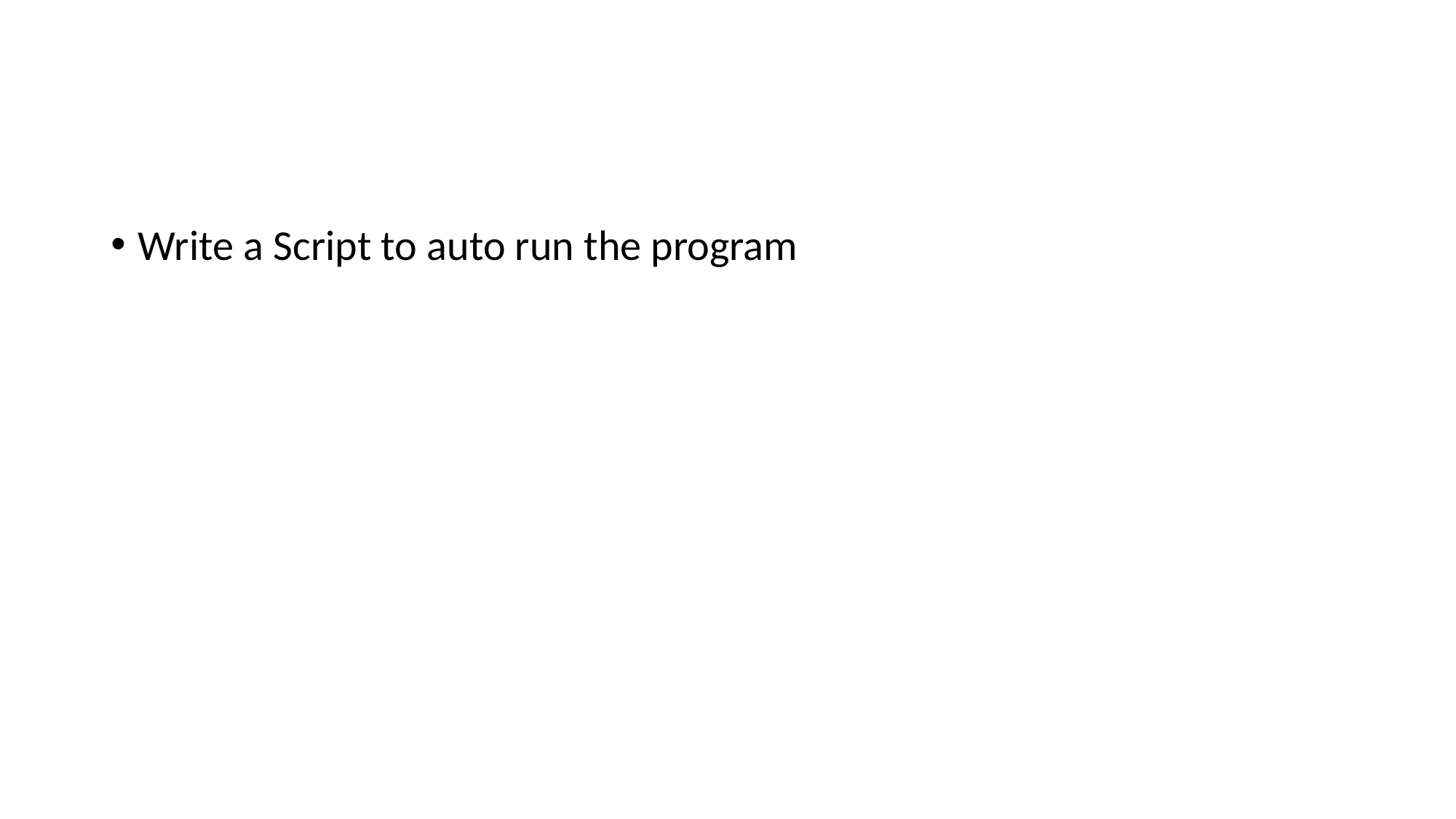

#
Write a Script to auto run the program